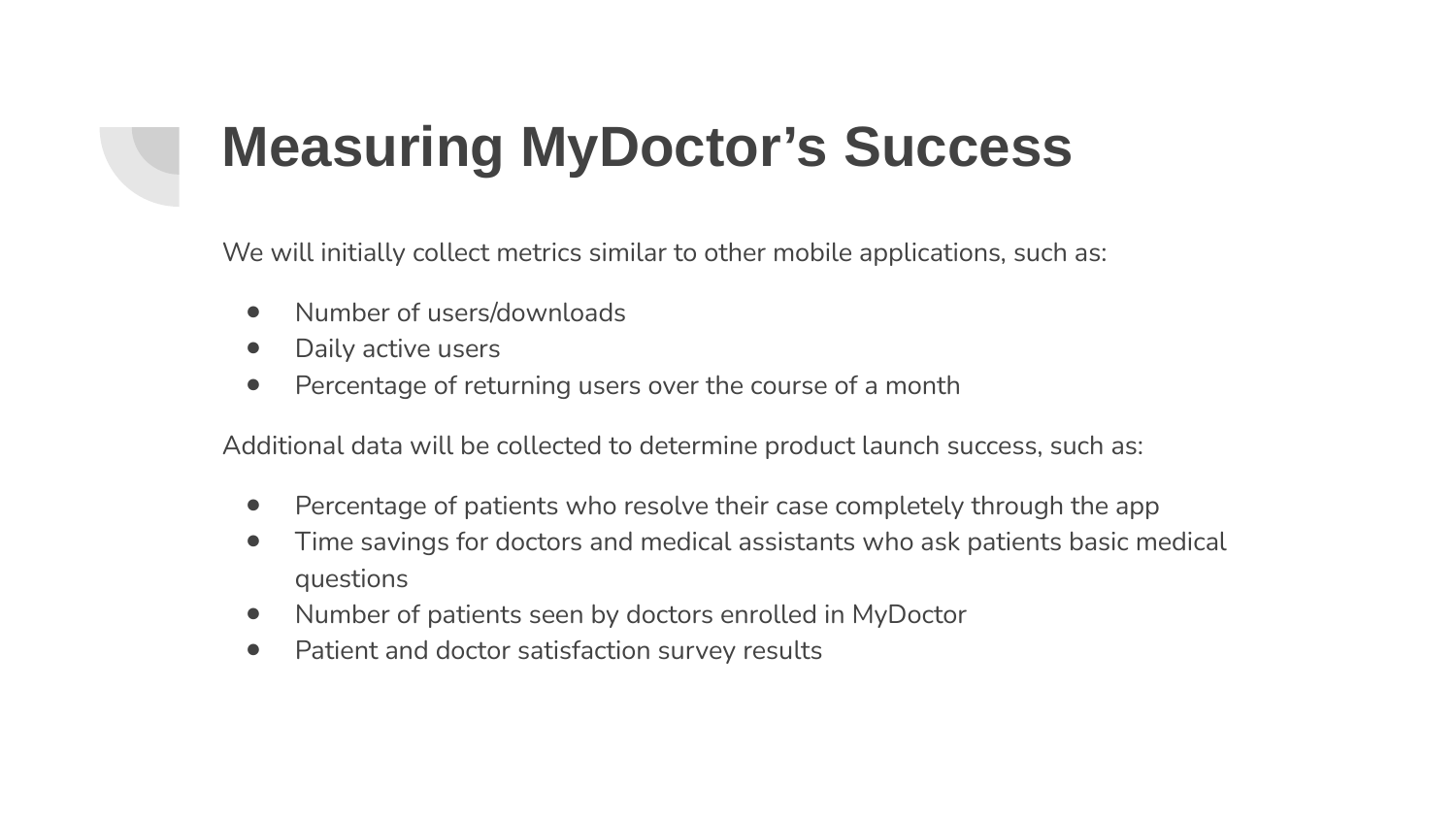

# Measuring MyDoctor’s Success
We will initially collect metrics similar to other mobile applications, such as:
Number of users/downloads
Daily active users
Percentage of returning users over the course of a month
Additional data will be collected to determine product launch success, such as:
Percentage of patients who resolve their case completely through the app
Time savings for doctors and medical assistants who ask patients basic medical questions
Number of patients seen by doctors enrolled in MyDoctor
Patient and doctor satisfaction survey results